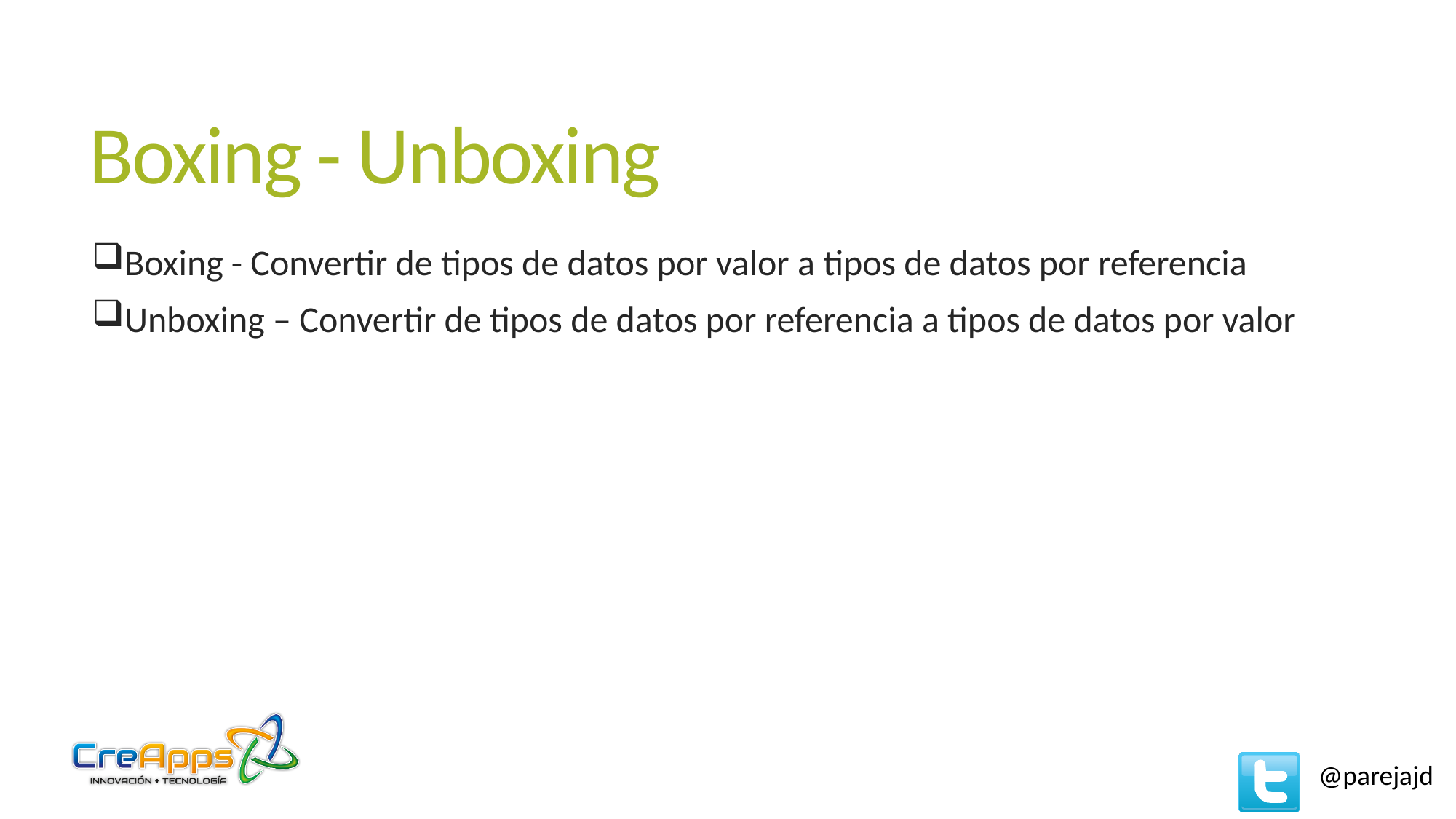

# Boxing - Unboxing
Boxing - Convertir de tipos de datos por valor a tipos de datos por referencia
Unboxing – Convertir de tipos de datos por referencia a tipos de datos por valor